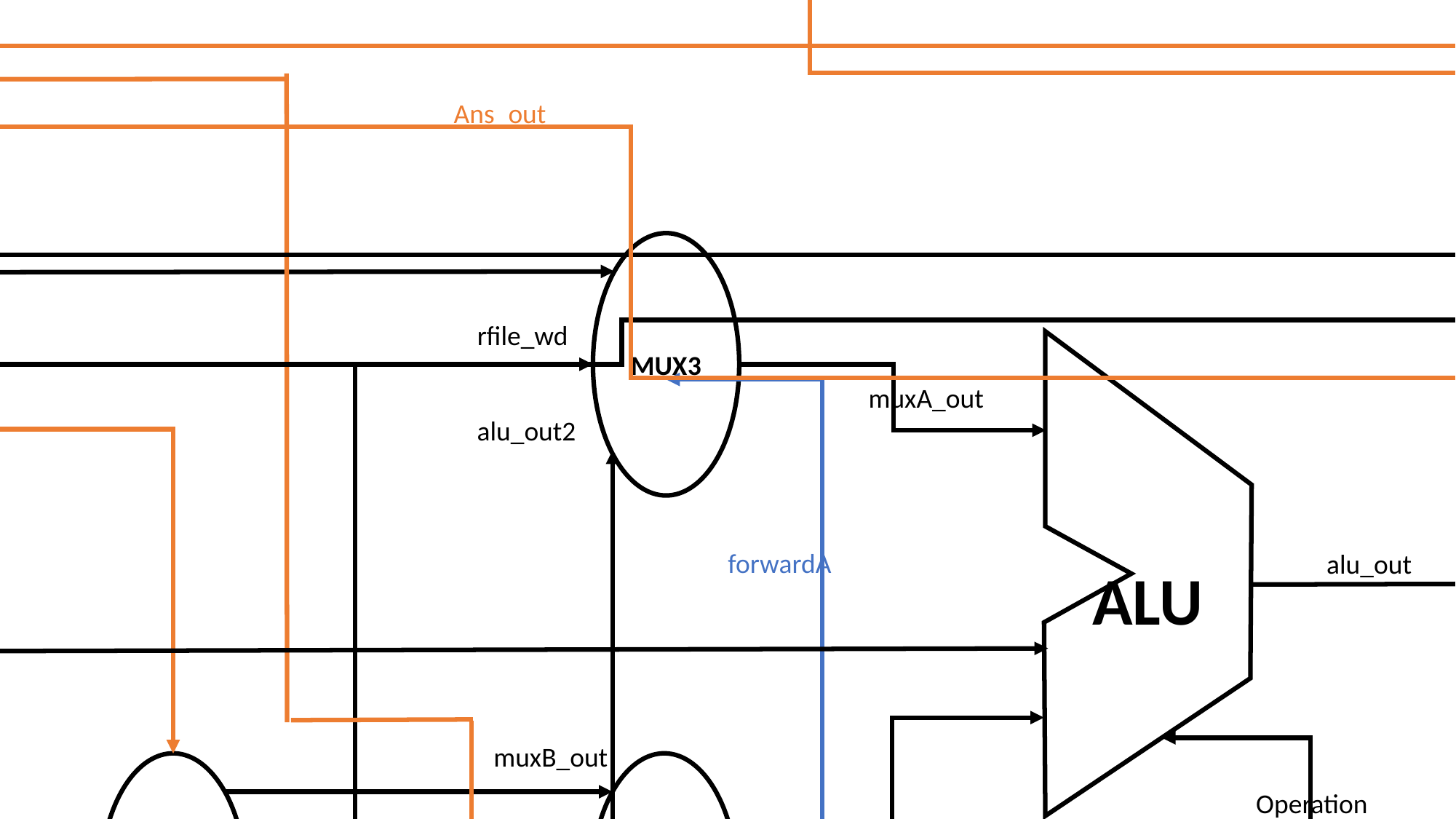

WB
WB
M
ALUOp_out2
M
EX
RegDst_out2
ALUSrc_out2
Ans_out
EX/MEM
ID/EX
rfile_rd1_out
MUX3
MUX3
rfile_wd
hi_out
lo_out
muxA_out
alu_out2
muxalu
         ALU
forwardA
alu_out
shamt_out
muxB_out
MUX3
MUX2
Operation
rfile_rd2_out
rfile_wd
alub
alu_out2
ALU
Control
extend_immed_out
forwardB
rs_out
rt1_out
MUX3
rt2_out
rd_out
Forwarding
Unit
rfile_wn_out
31
rfile_wn_out2
funct_out
alu_out2
rfile_wd
RegWrite_out2
RegWrite_out3